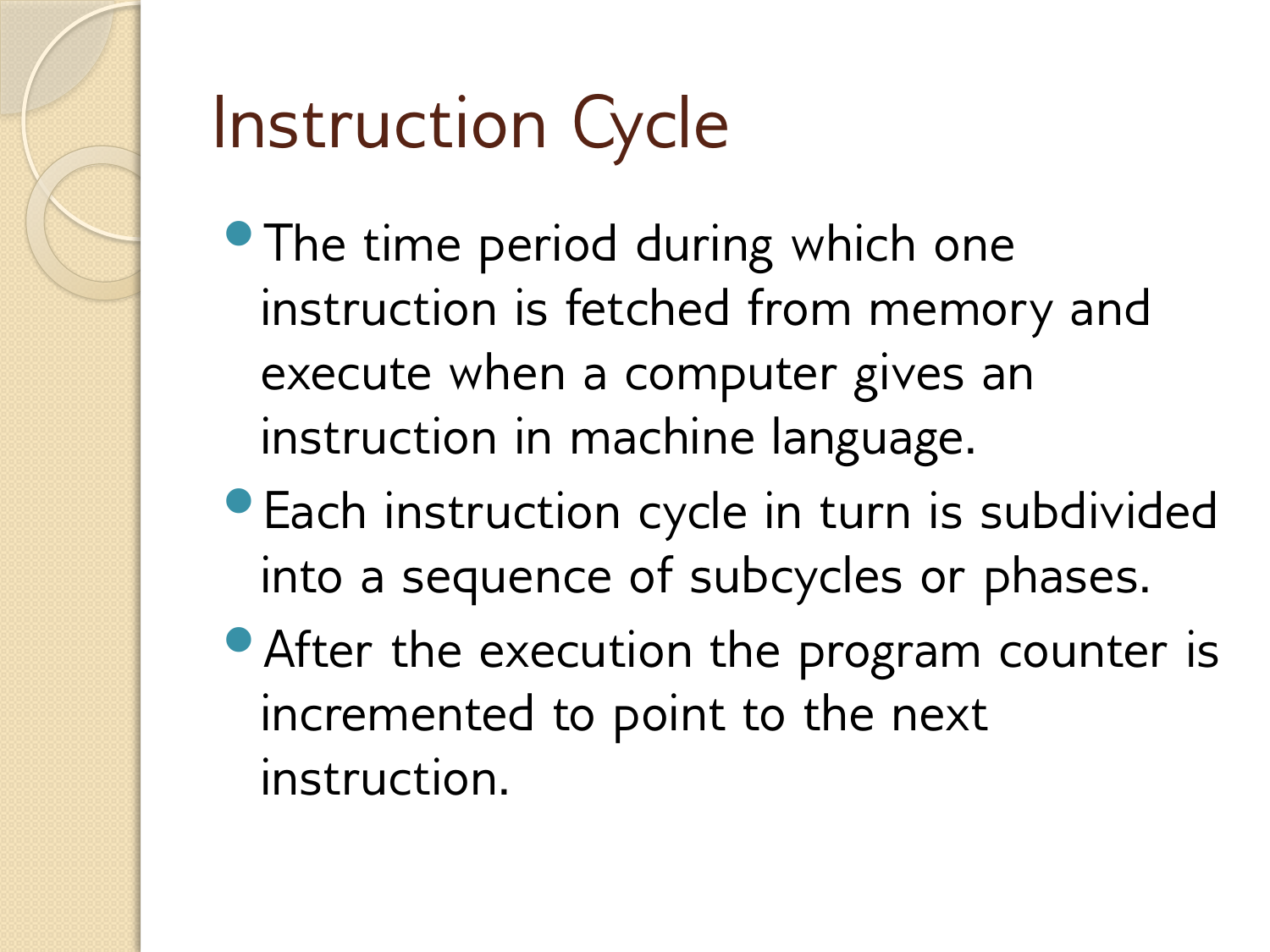

# Instruction Cycle
The time period during which one instruction is fetched from memory and execute when a computer gives an instruction in machine language.
Each instruction cycle in turn is subdivided into a sequence of subcycles or phases.
After the execution the program counter is incremented to point to the next instruction.